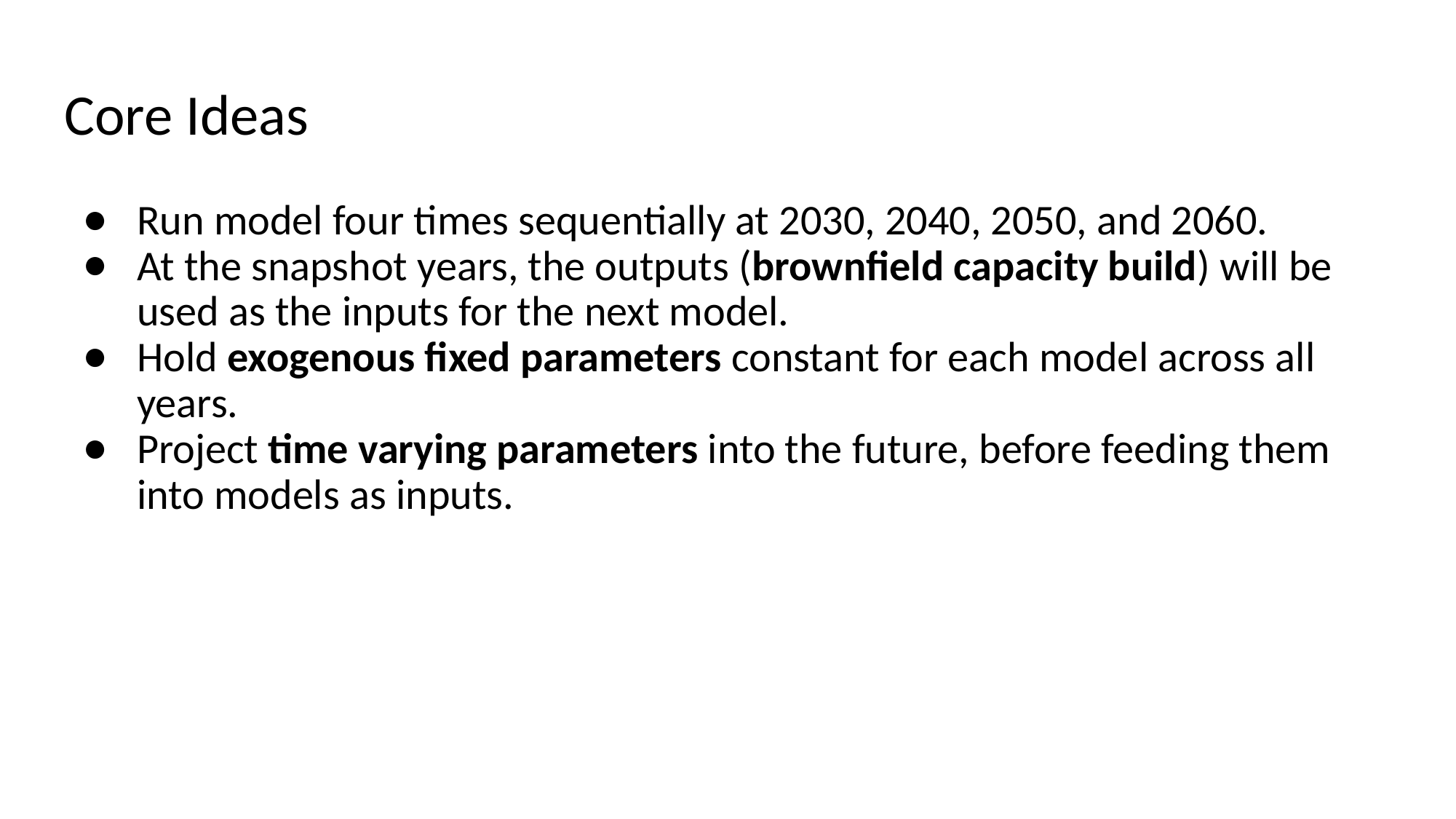

# Core Ideas
Run model four times sequentially at 2030, 2040, 2050, and 2060.
At the snapshot years, the outputs (brownfield capacity build) will be used as the inputs for the next model.
Hold exogenous fixed parameters constant for each model across all years.
Project time varying parameters into the future, before feeding them into models as inputs.